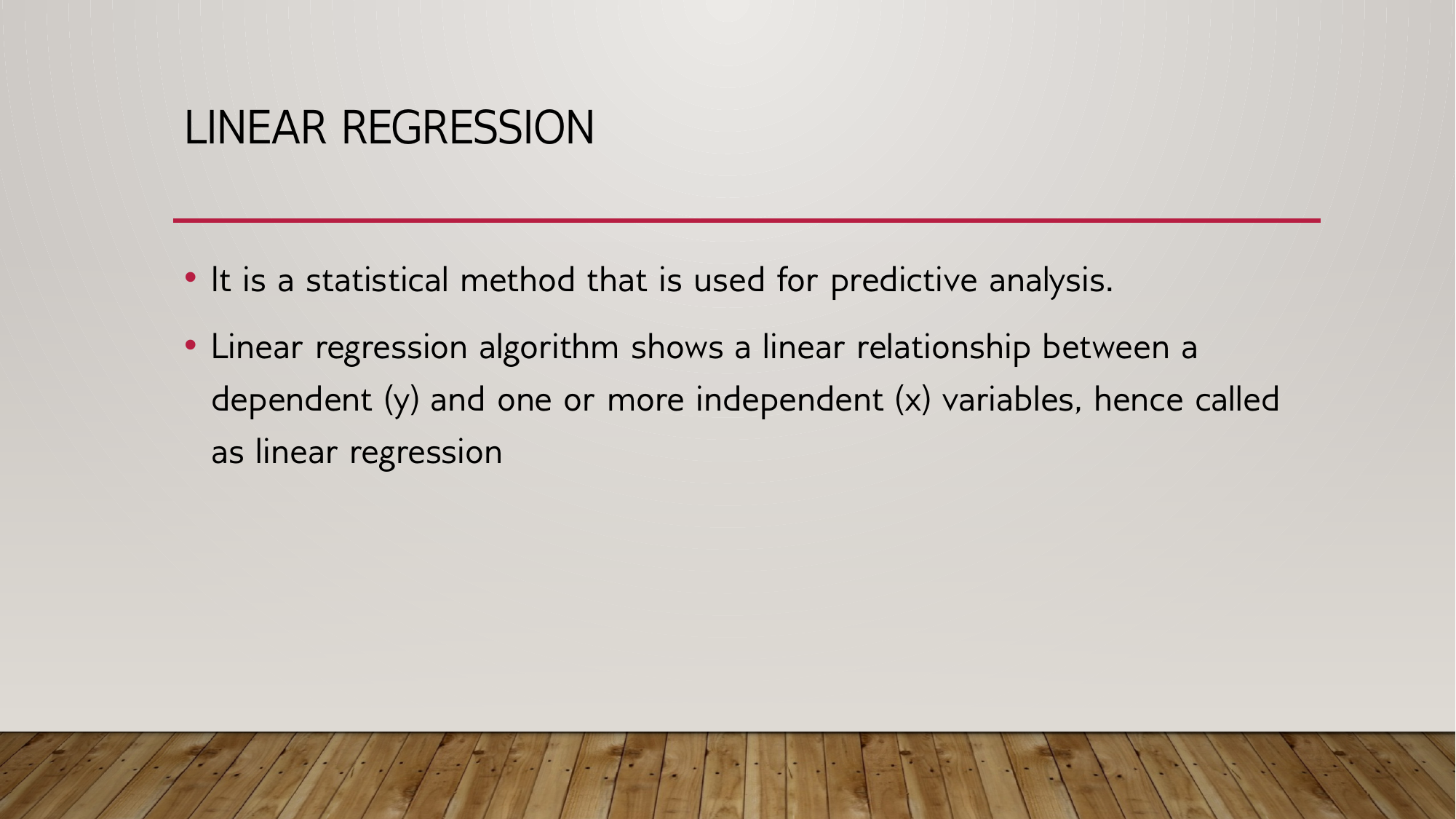

# Linear regression
It is a statistical method that is used for predictive analysis.
Linear regression algorithm shows a linear relationship between a dependent (y) and one or more independent (x) variables, hence called as linear regression